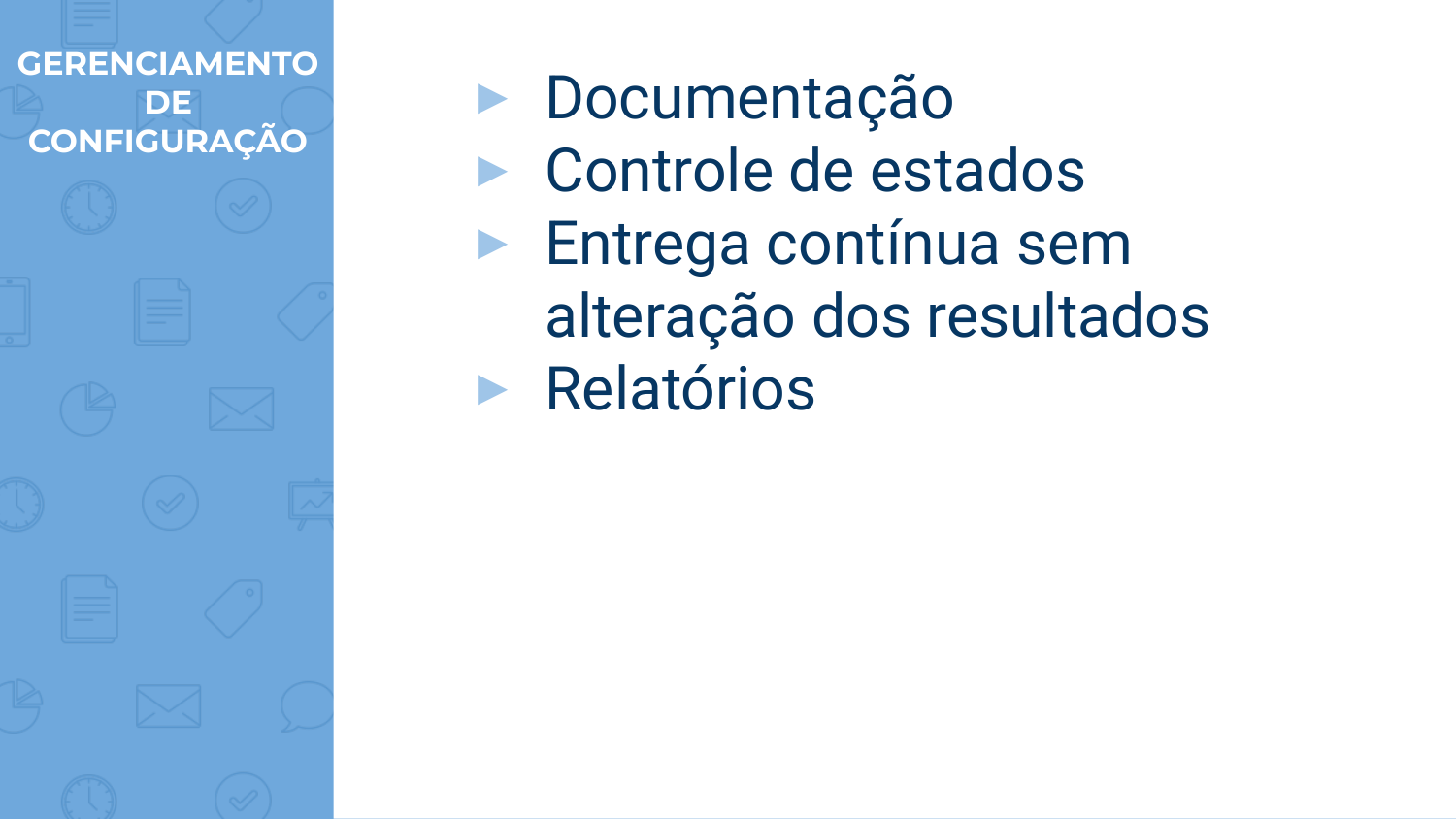

# GERENCIAMENTO
DE
CONFIGURAÇÃO
Documentação
Controle de estados
Entrega contínua sem alteração dos resultados
Relatórios